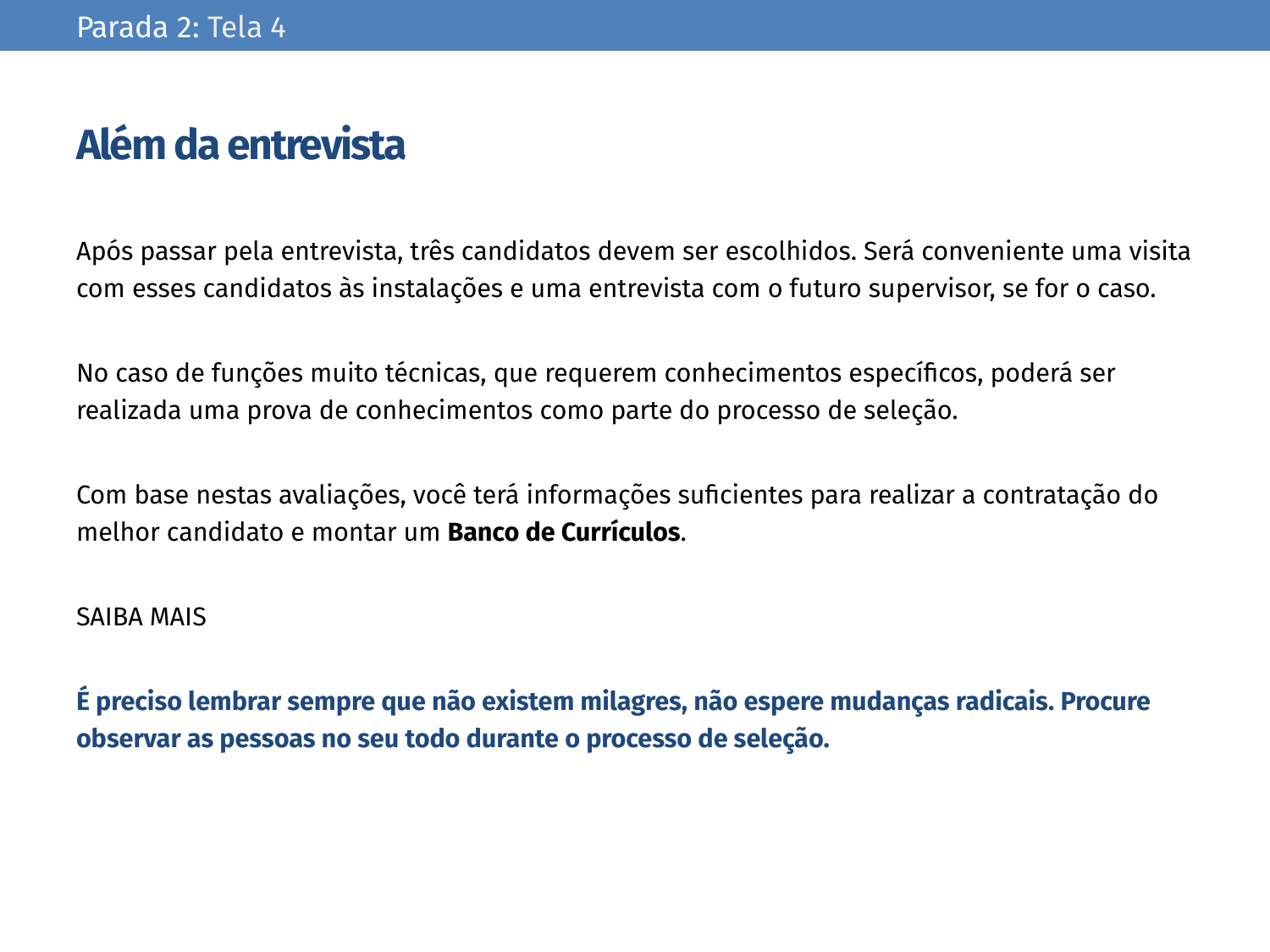

Parada 2: Tela 4
# Além da entrevista
Após passar pela entrevista, três candidatos devem ser escolhidos. Será conveniente uma visita com esses candidatos às instalações e uma entrevista com o futuro supervisor, se for o caso.

No caso de funções muito técnicas, que requerem conhecimentos específicos, poderá ser realizada uma prova de conhecimentos como parte do processo de seleção.

Com base nestas avaliações, você terá informações suficientes para realizar a contratação do melhor candidato e montar um Banco de Currículos.

SAIBA MAIS

É preciso lembrar sempre que não existem milagres, não espere mudanças radicais. Procure observar as pessoas no seu todo durante o processo de seleção.